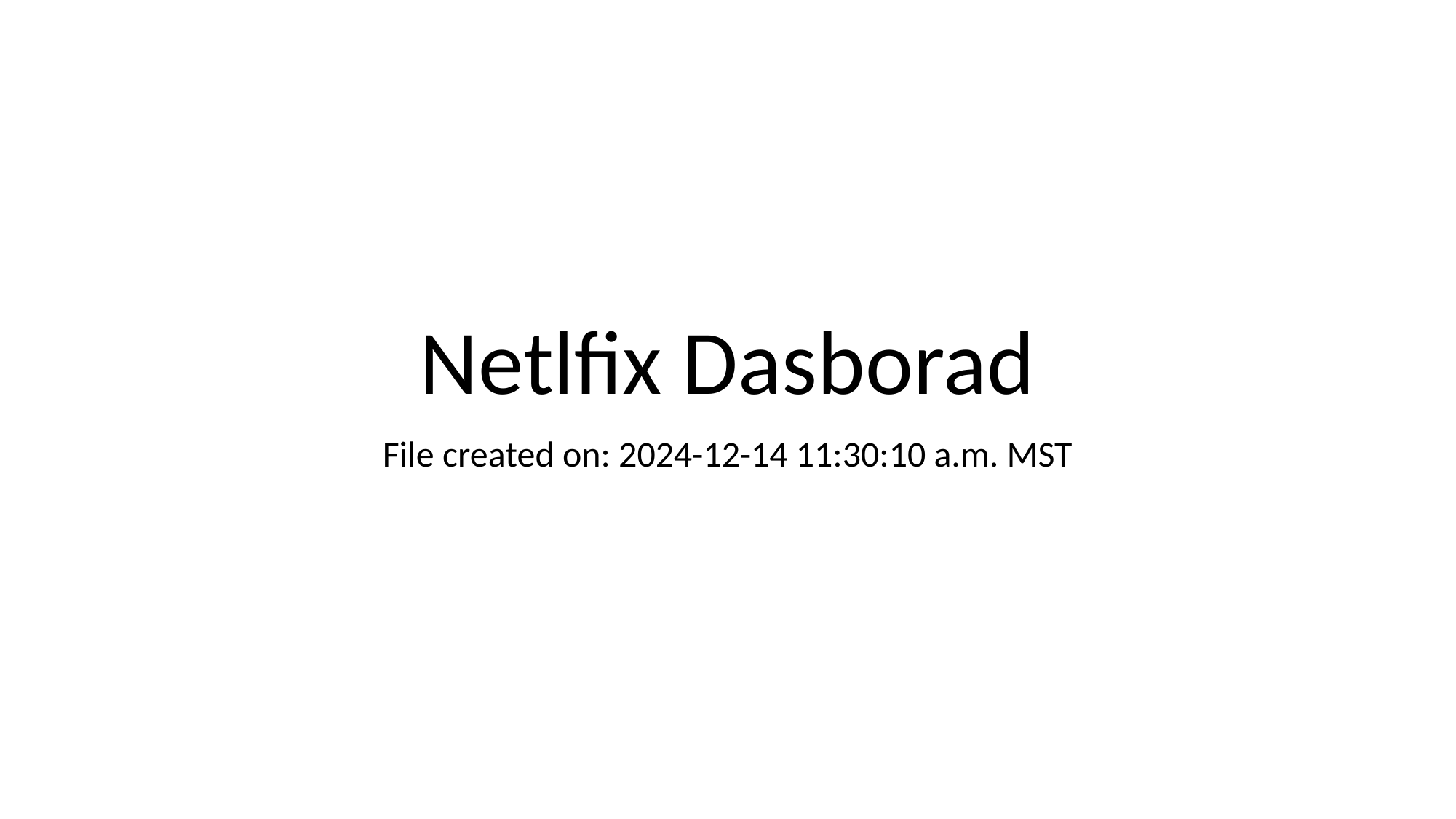

# Netlfix Dasborad
File created on: 2024-12-14 11:30:10 a.m. MST